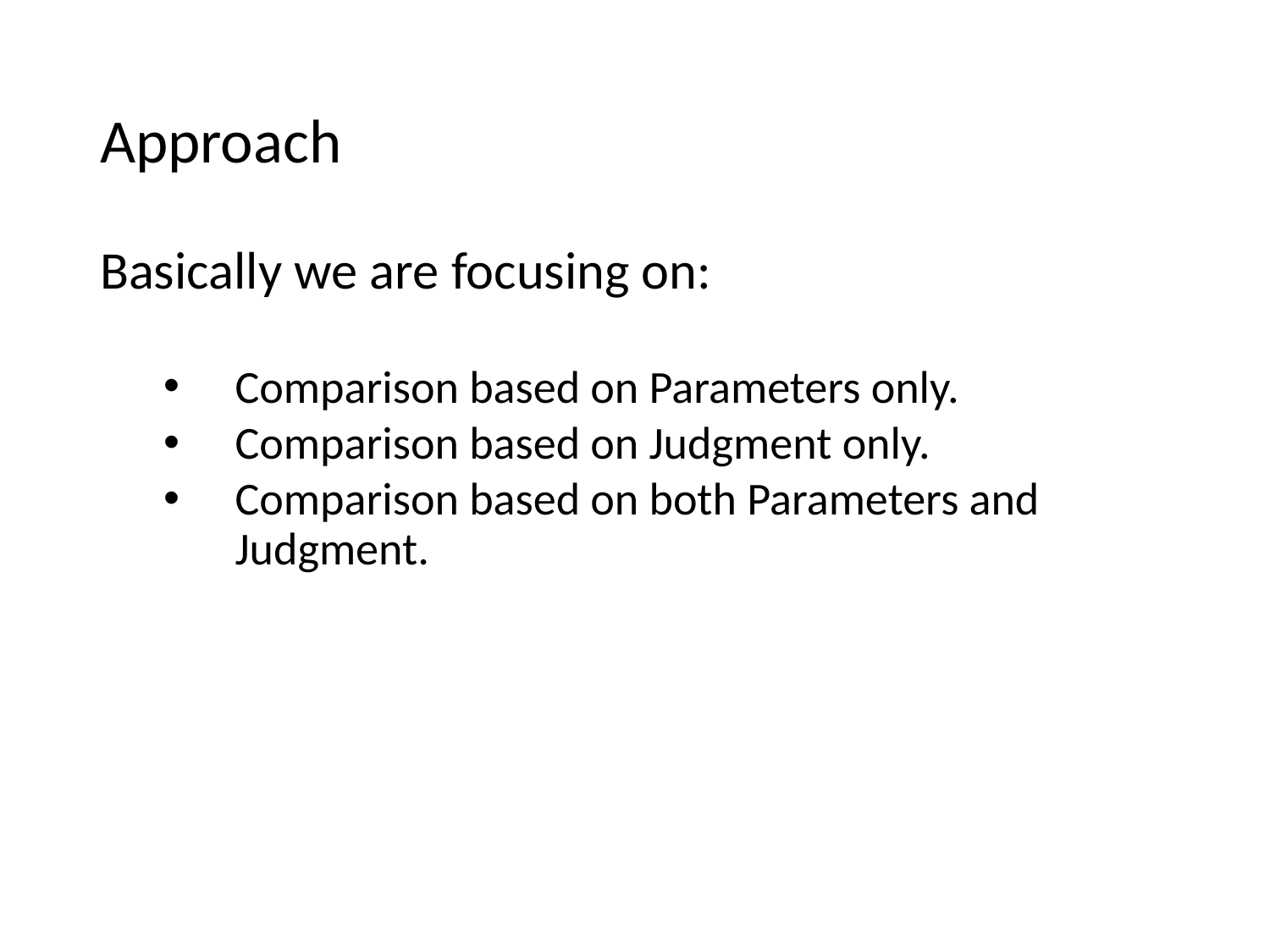

# Approach
Basically we are focusing on:

Comparison based on Parameters only.
Comparison based on Judgment only.
Comparison based on both Parameters and Judgment.